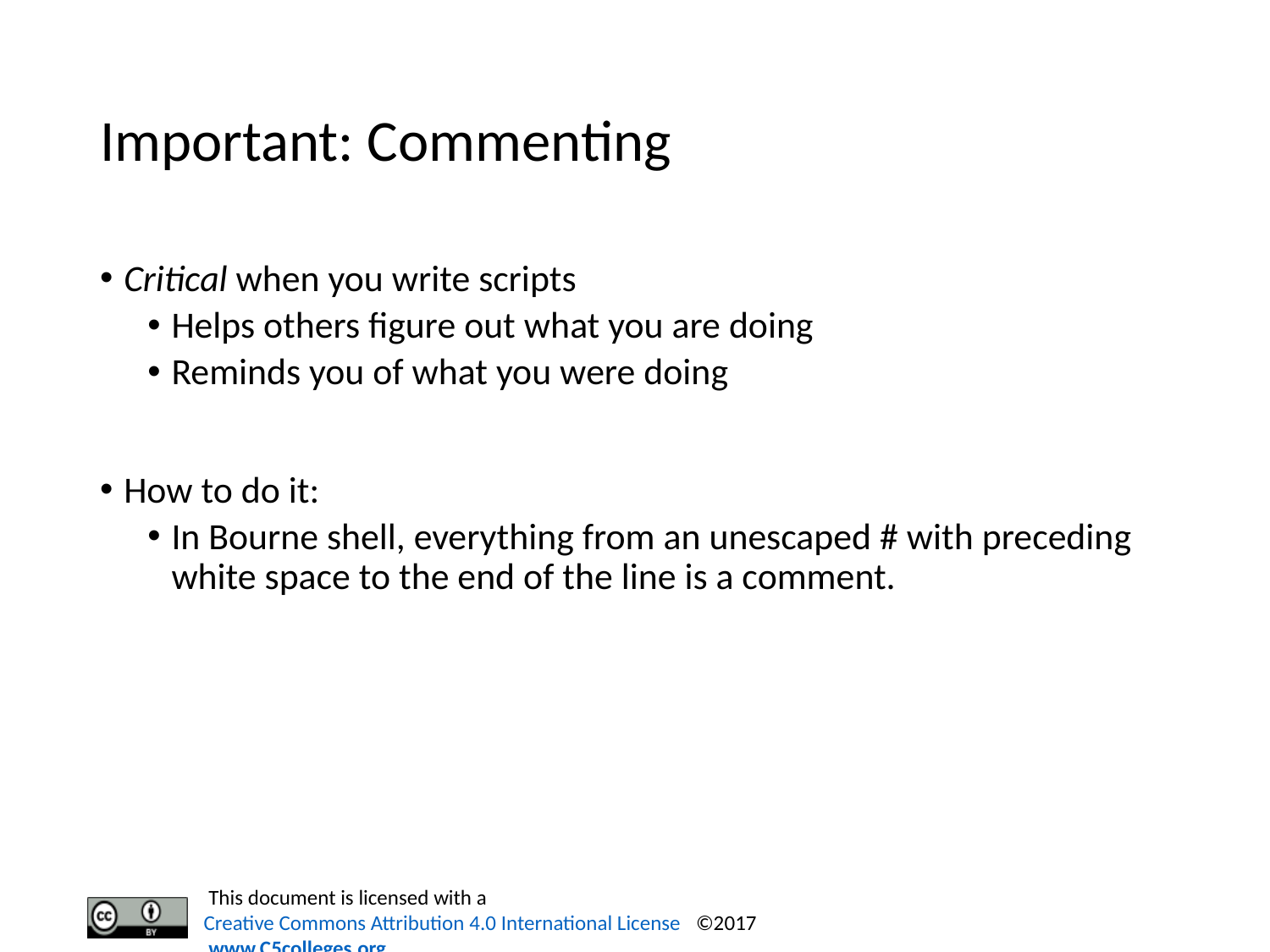

# Important: Commenting
Critical when you write scripts
Helps others figure out what you are doing
Reminds you of what you were doing

How to do it:
In Bourne shell, everything from an unescaped # with preceding white space to the end of the line is a comment.